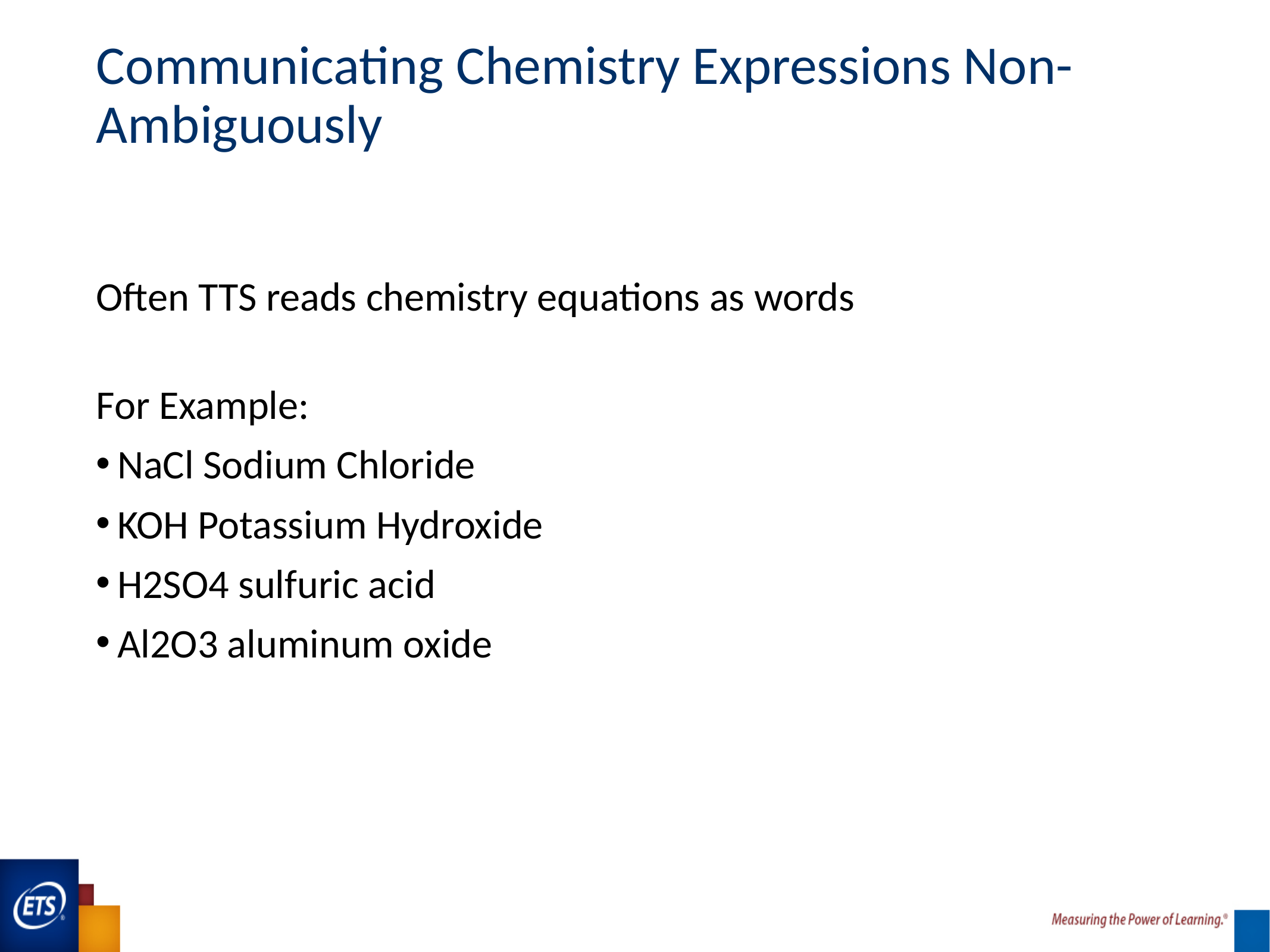

# Communicating Chemistry Expressions Non-Ambiguously
Often TTS reads chemistry equations as words
For Example:
NaCl Sodium Chloride
KOH Potassium Hydroxide
H2SO4 sulfuric acid
Al2O3 aluminum oxide